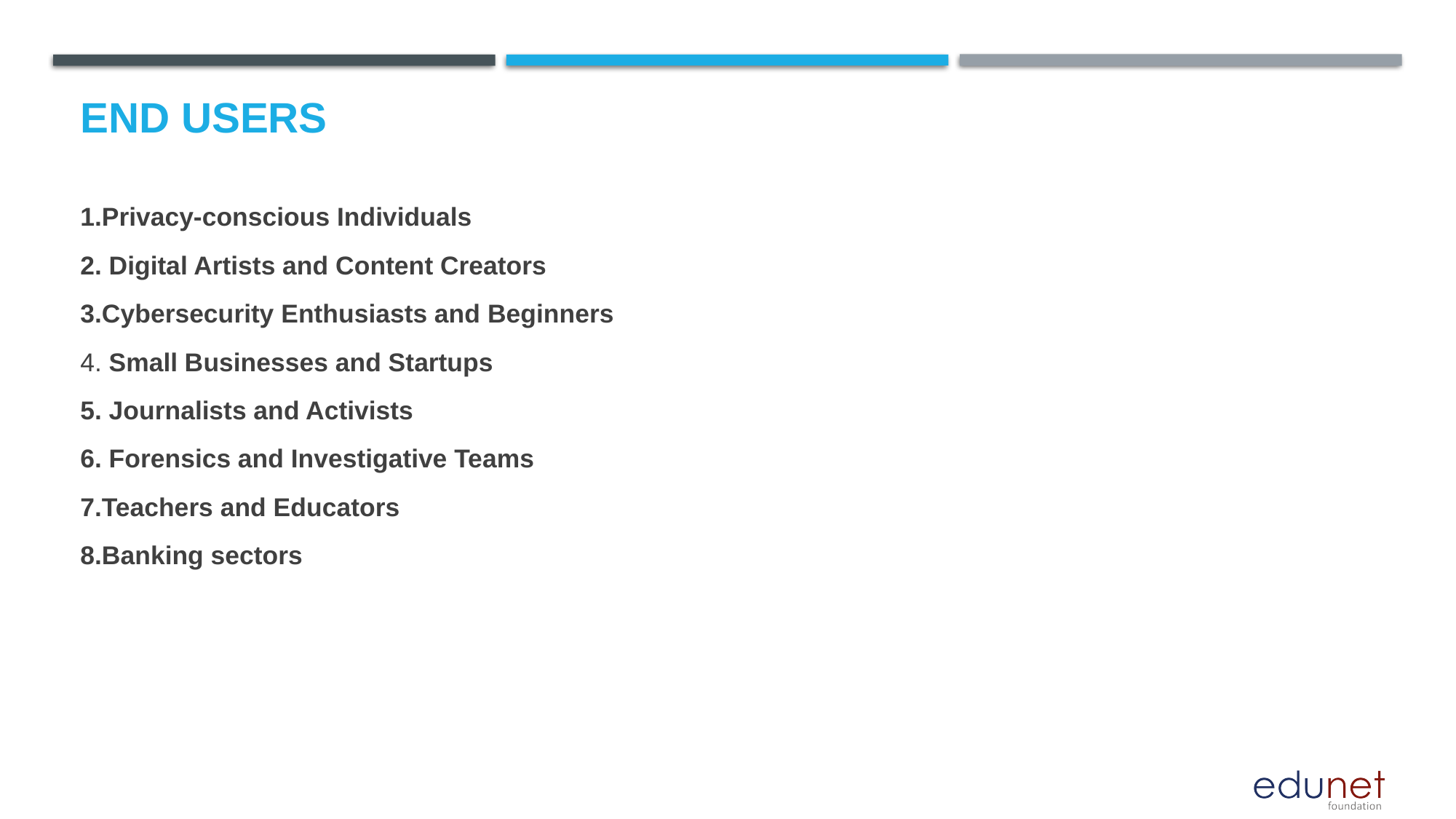

# End users
1.Privacy-conscious Individuals
2. Digital Artists and Content Creators
3.Cybersecurity Enthusiasts and Beginners
4. Small Businesses and Startups
5. Journalists and Activists
6. Forensics and Investigative Teams
7.Teachers and Educators
8.Banking sectors